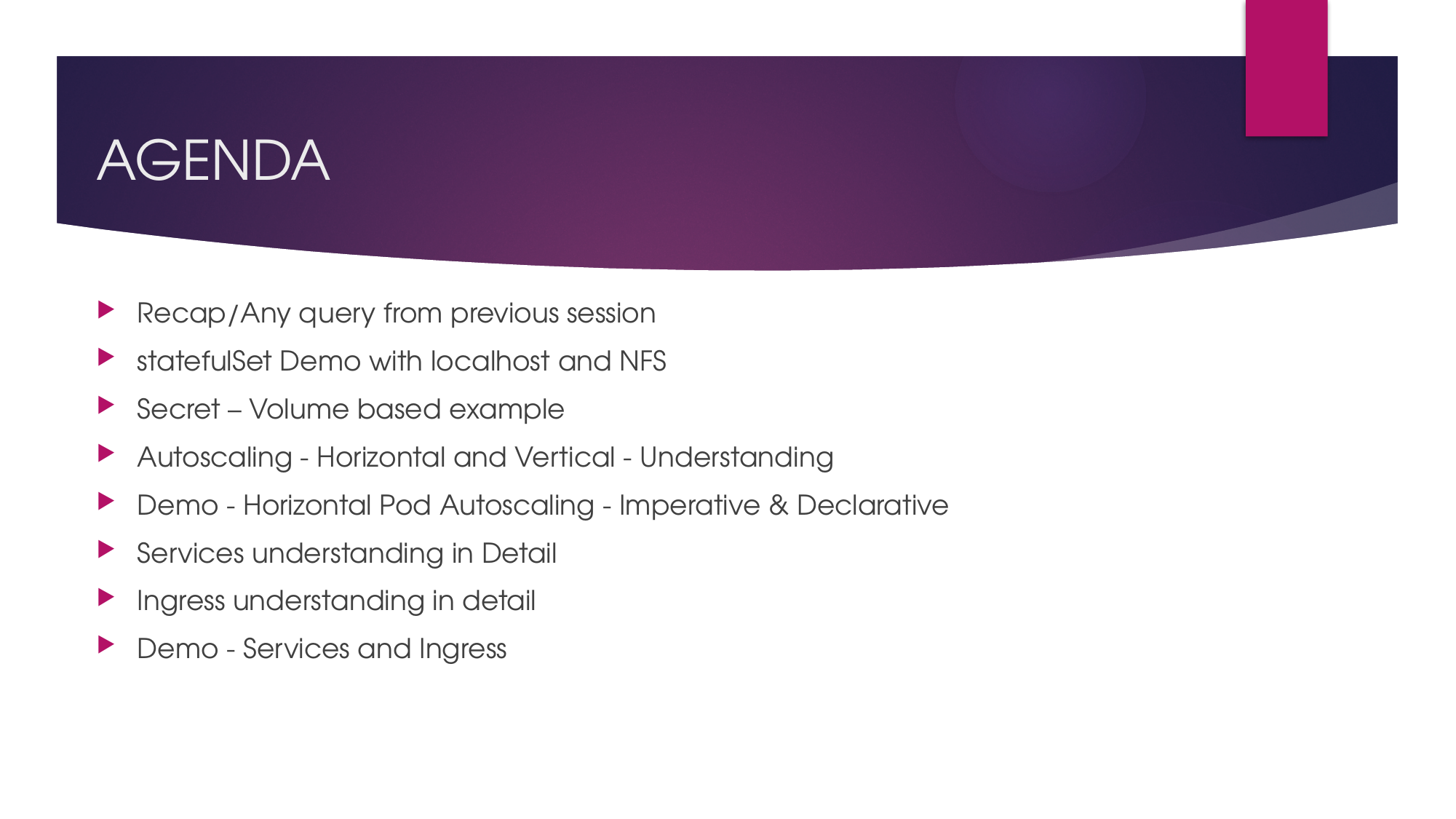

# AGENDA
Recap/Any query from previous session
statefulSet Demo with localhost and NFS
Secret – Volume based example
Autoscaling - Horizontal and Vertical - Understanding
Demo - Horizontal Pod Autoscaling - Imperative & Declarative
Services understanding in Detail
Ingress understanding in detail
Demo - Services and Ingress